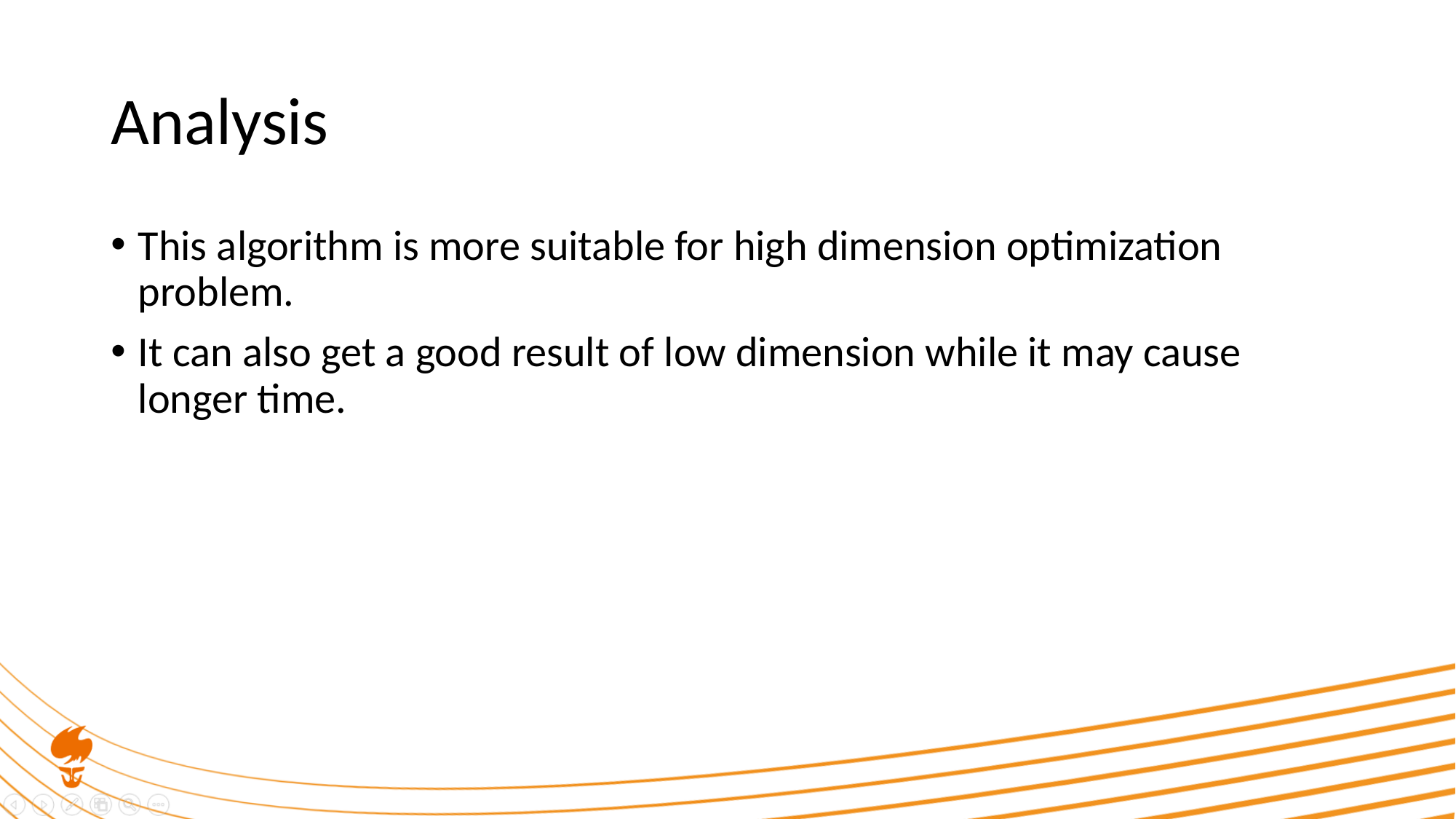

# Analysis
This algorithm is more suitable for high dimension optimization problem.
It can also get a good result of low dimension while it may cause longer time.